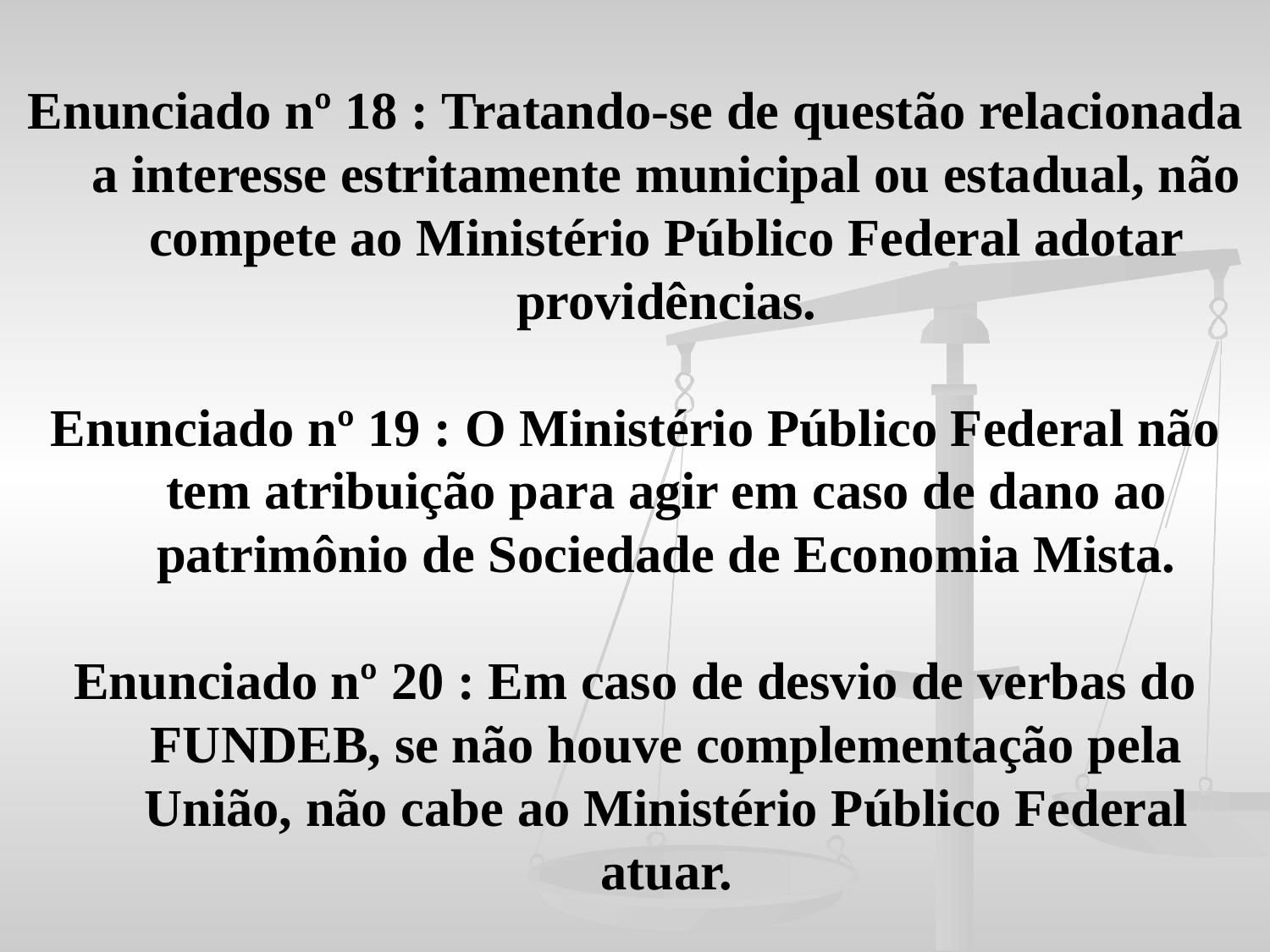

Enunciado nº 18 : Tratando-se de questão relacionada a interesse estritamente municipal ou estadual, não compete ao Ministério Público Federal adotar providências.

Enunciado nº 19 : O Ministério Público Federal não tem atribuição para agir em caso de dano ao patrimônio de Sociedade de Economia Mista.

Enunciado nº 20 : Em caso de desvio de verbas do FUNDEB, se não houve complementação pela União, não cabe ao Ministério Público Federal atuar.